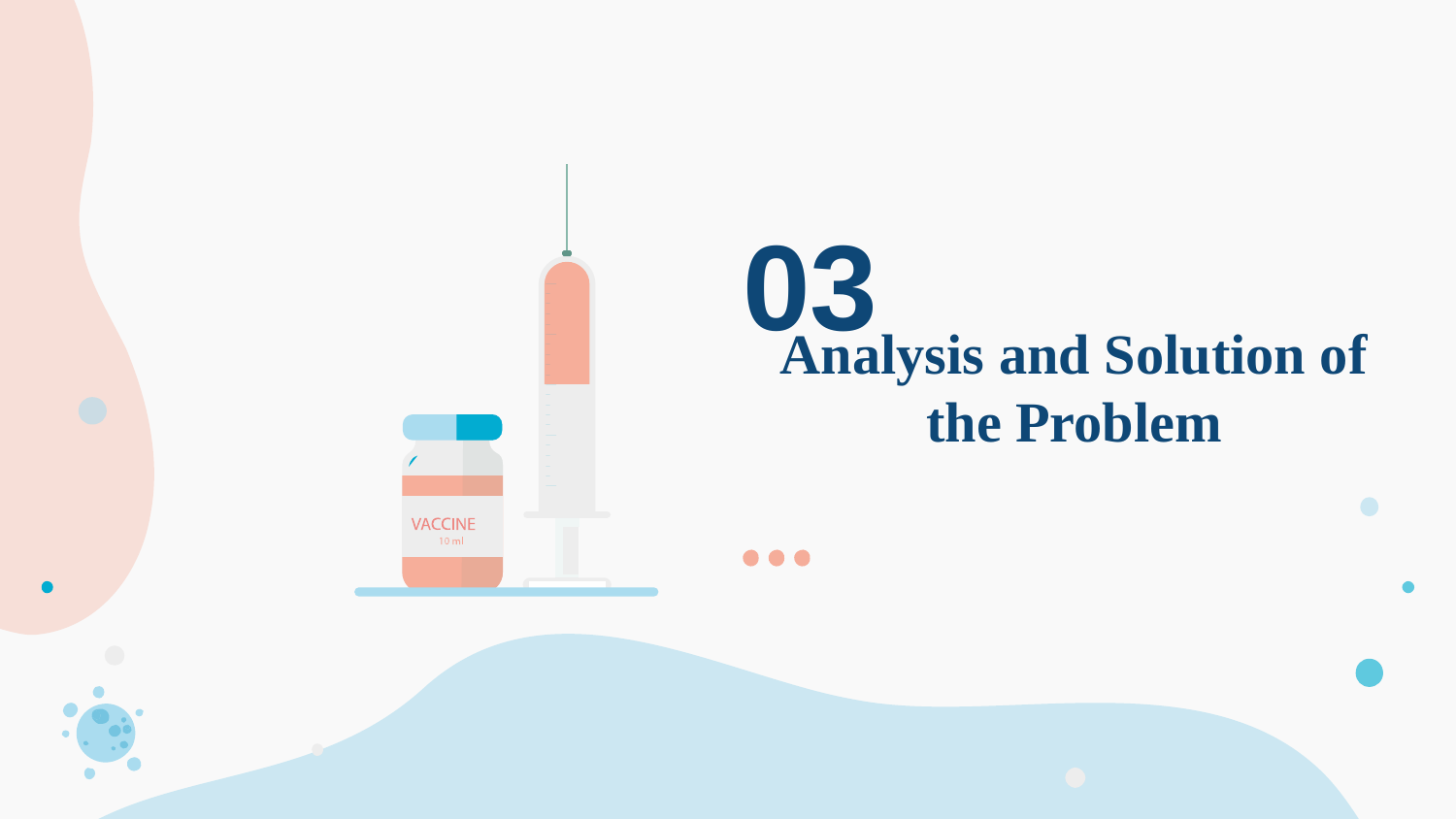

03
# Analysis and Solution of the Problem